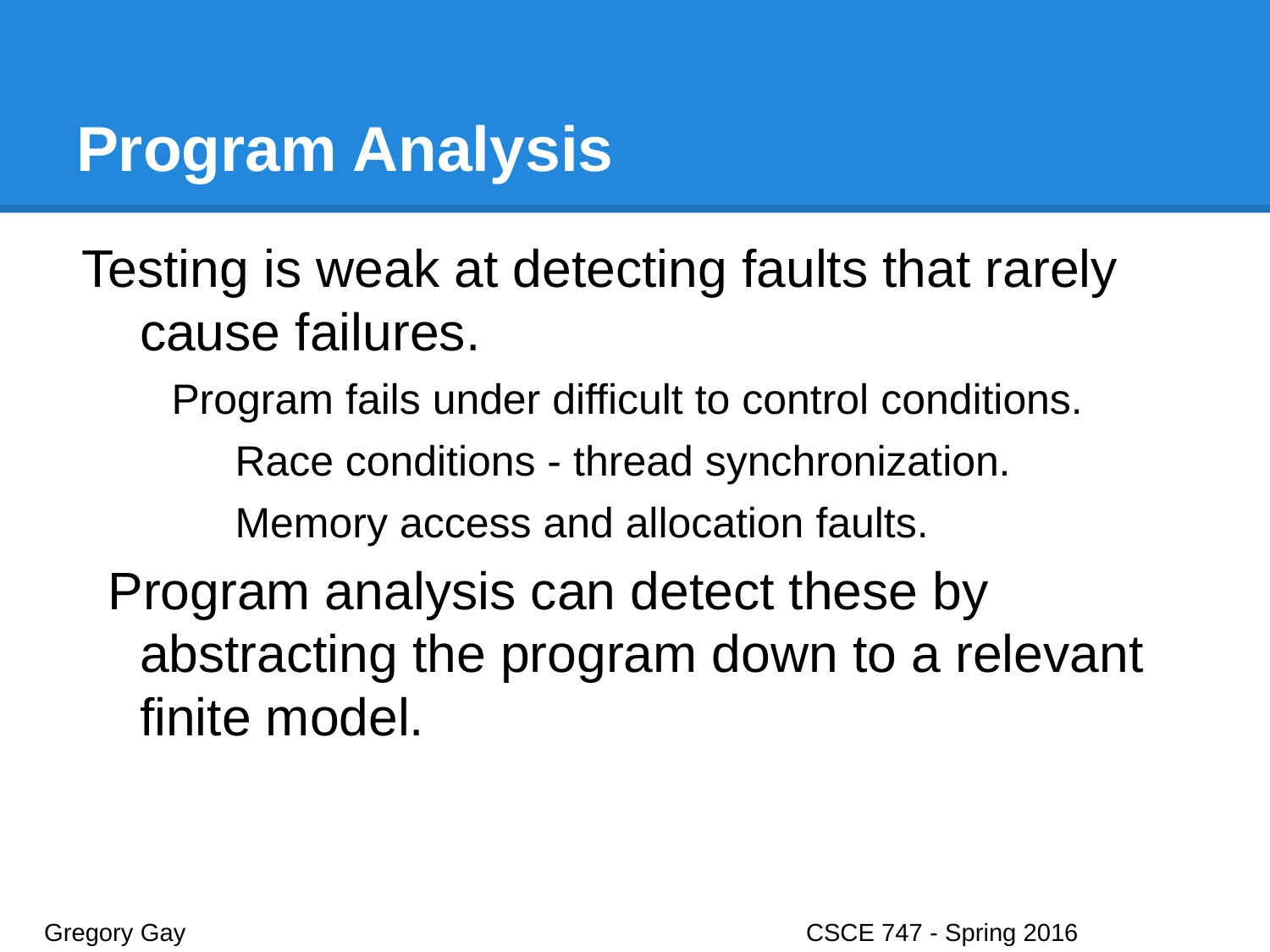

# Program Analysis
Testing is weak at detecting faults that rarely cause failures.
Program fails under difficult to control conditions.
Race conditions - thread synchronization.
Memory access and allocation faults.
Program analysis can detect these by abstracting the program down to a relevant finite model.
Gregory Gay					CSCE 747 - Spring 2016							4